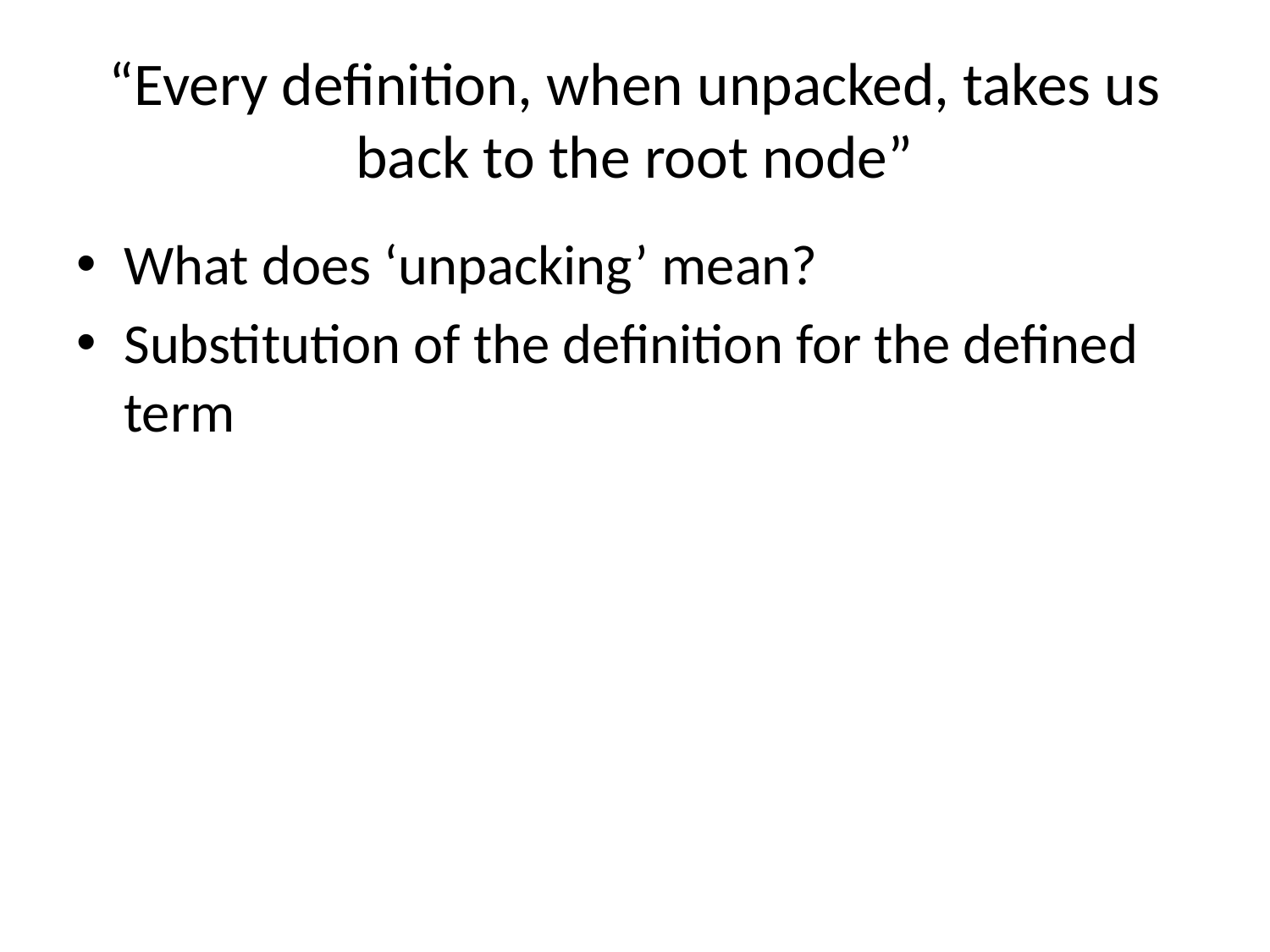

# “Every definition, when unpacked, takes us back to the root node”
What does ‘unpacking’ mean?
Substitution of the definition for the defined term